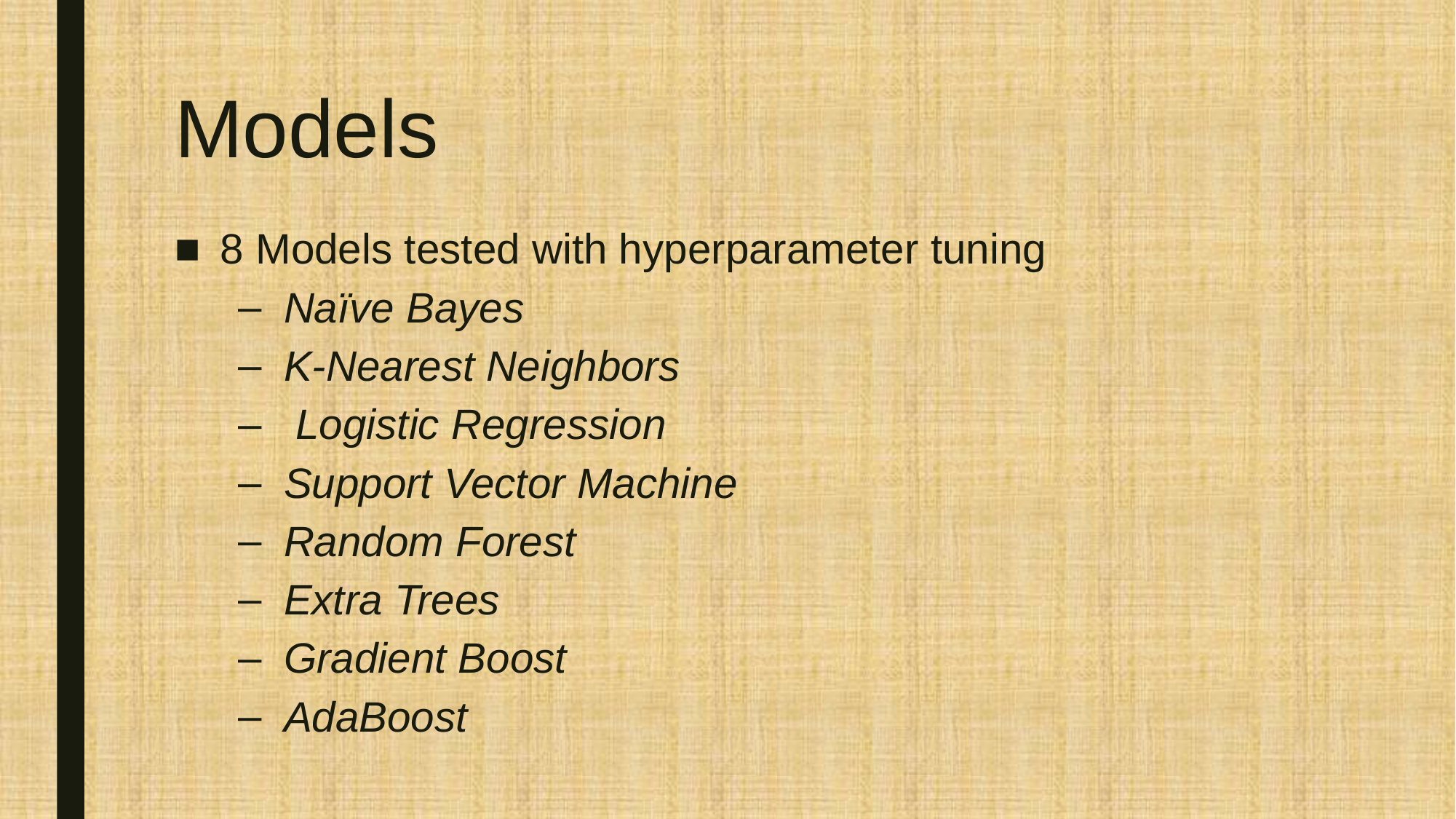

# Models
8 Models tested with hyperparameter tuning
Naïve Bayes
K-Nearest Neighbors
 Logistic Regression
Support Vector Machine
Random Forest
Extra Trees
Gradient Boost
AdaBoost